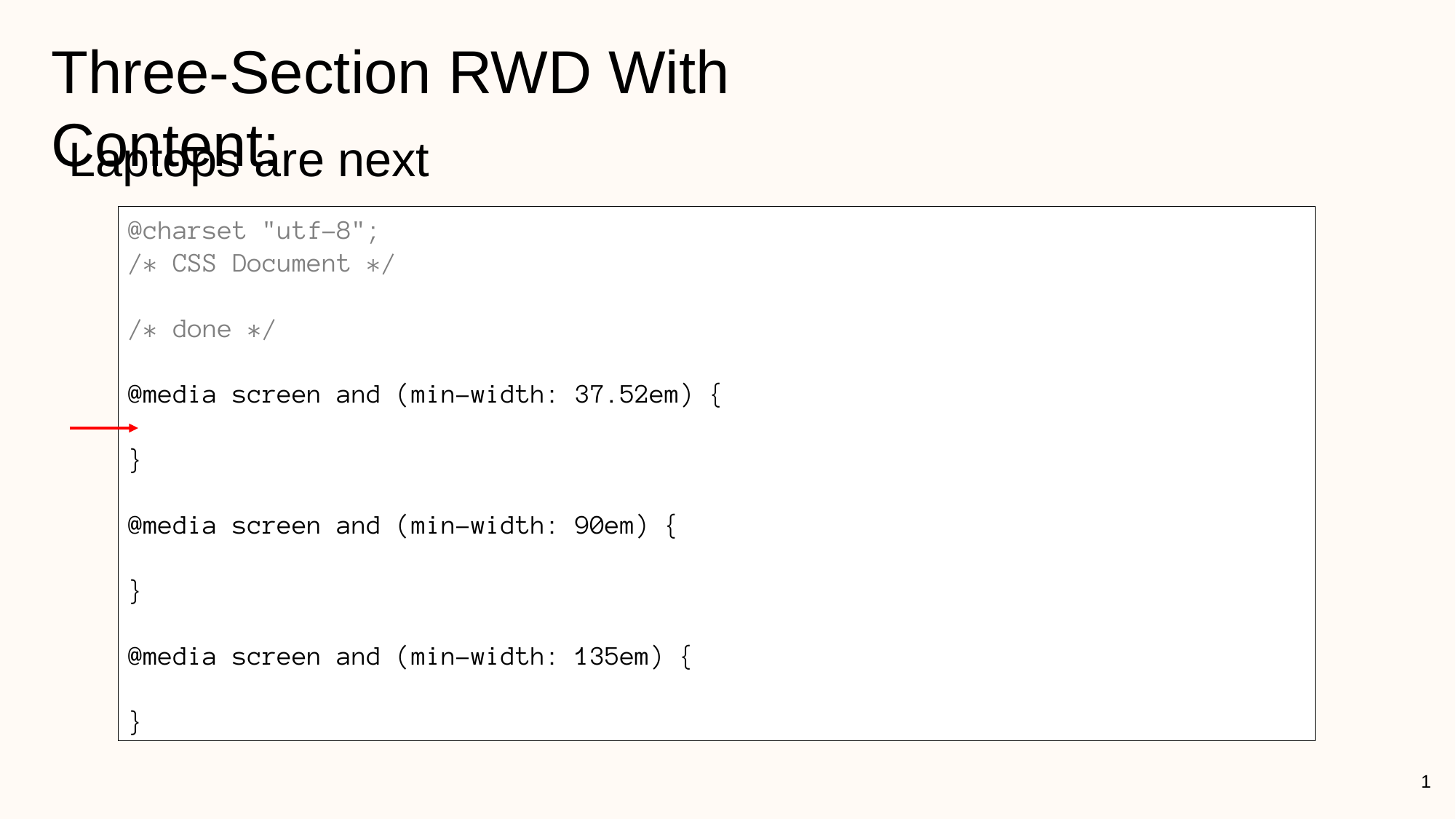

Three-Section RWD With Content:
Laptops are next
@charset "utf-8";
/* CSS Document */

/* done */

@media screen and (min-width: 37.52em) {

}

@media screen and (min-width: 90em) {

}

@media screen and (min-width: 135em) {

}
1